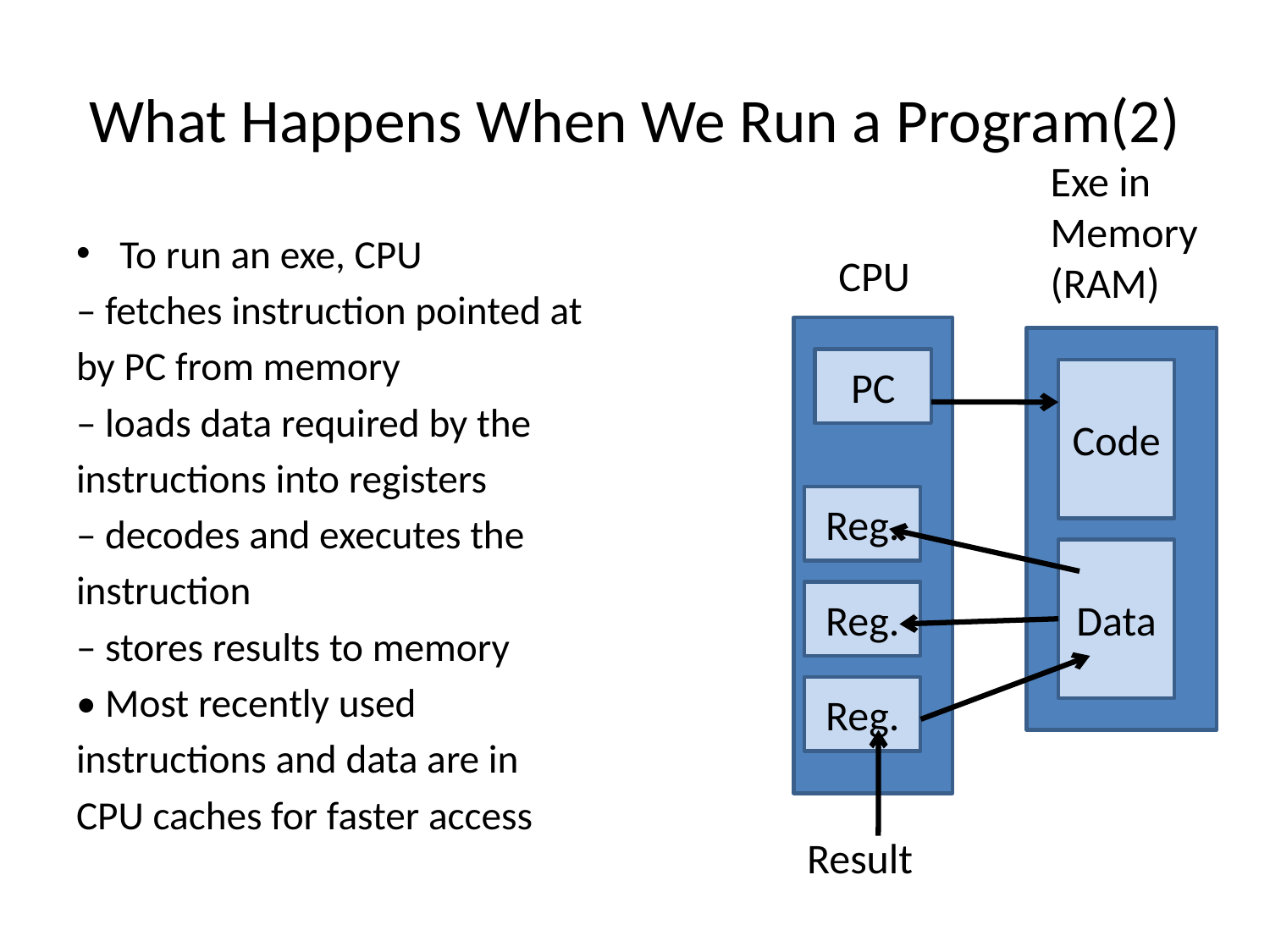

# What Happens When We Run a Program(2)
Exe in
Memory
(RAM)
To run an exe, CPU
– fetches instruction pointed at
by PC from memory
– loads data required by the
instructions into registers
– decodes and executes the
instruction
– stores results to memory
• Most recently used
instructions and data are in
CPU caches for faster access
CPU

PC
Code
Reg.
Data
Reg.
Reg.
Result